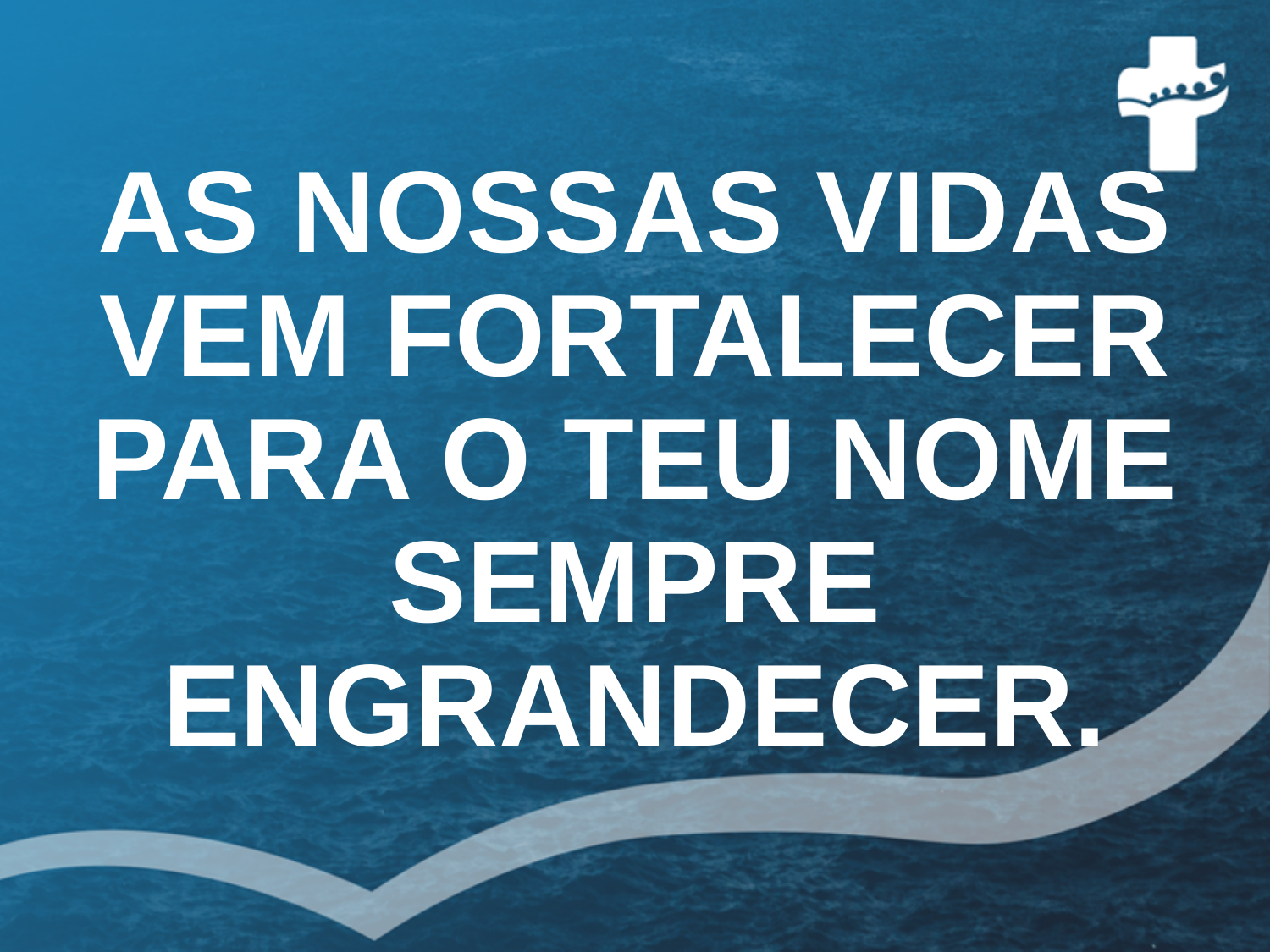

AS NOSSAS VIDAS
VEM FORTALECER
PARA O TEU NOME
SEMPRE ENGRANDECER.